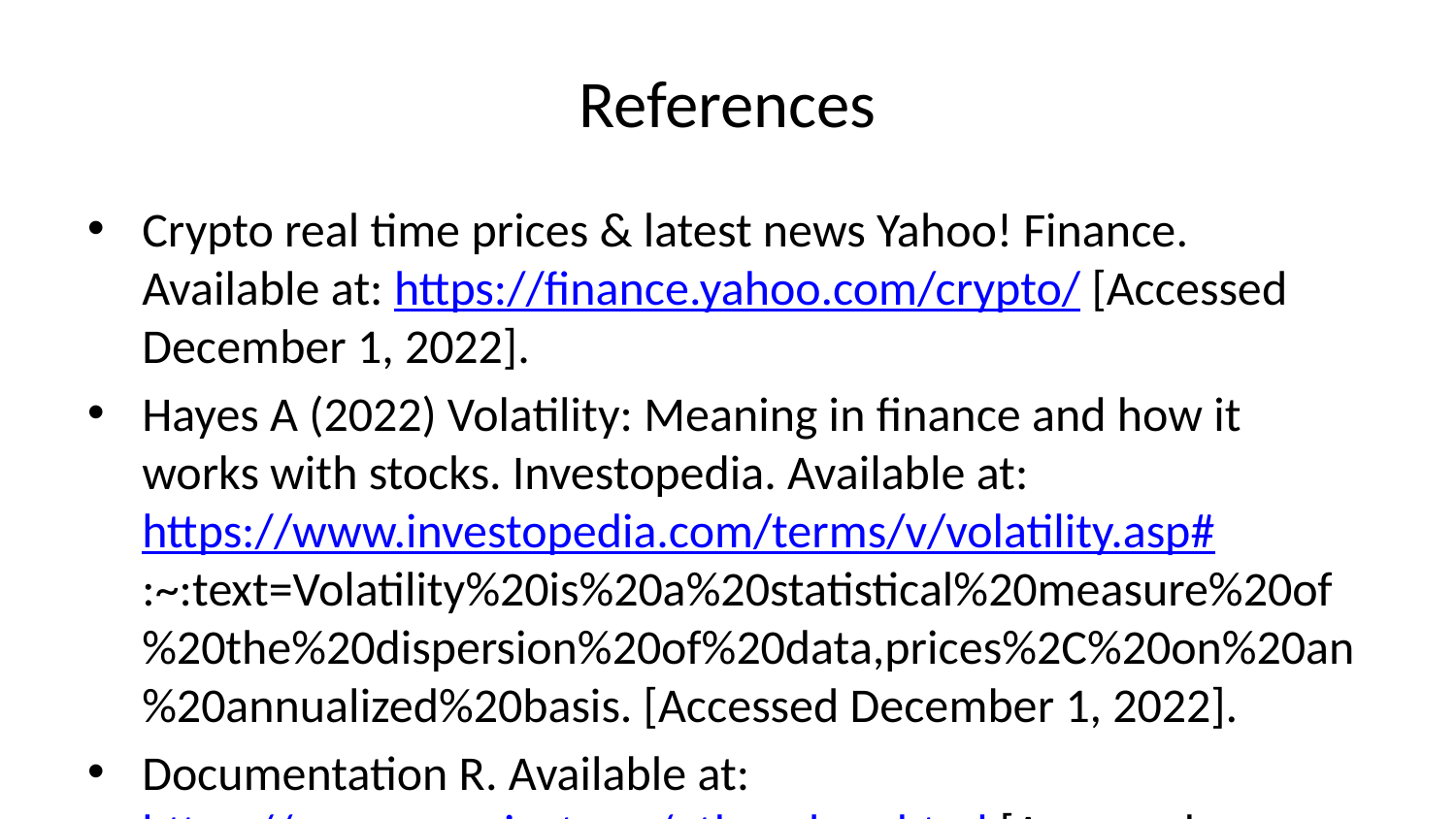

# References
Crypto real time prices & latest news Yahoo! Finance. Available at: https://finance.yahoo.com/crypto/ [Accessed December 1, 2022].
Hayes A (2022) Volatility: Meaning in finance and how it works with stocks. Investopedia. Available at: https://www.investopedia.com/terms/v/volatility.asp#:~:text=Volatility%20is%20a%20statistical%20measure%20of%20the%20dispersion%20of%20data,prices%2C%20on%20an%20annualized%20basis. [Accessed December 1, 2022].
Documentation R. Available at: https://www.r-project.org/other-docs.html [Accessed December 1, 2022].